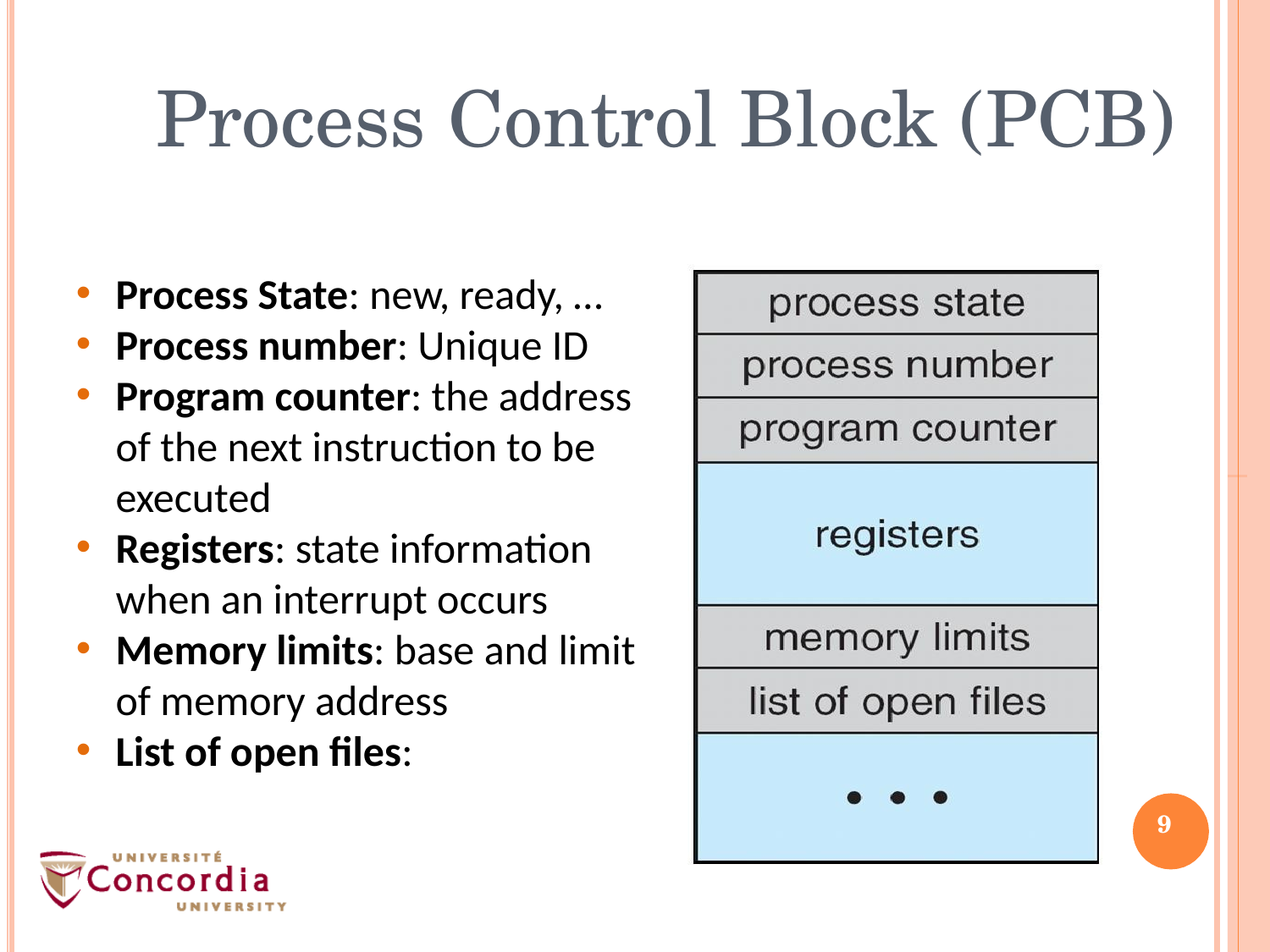

# Process Control Block (PCB)
Process State: new, ready, …
Process number: Unique ID
Program counter: the address of the next instruction to be executed
Registers: state information when an interrupt occurs
Memory limits: base and limit of memory address
List of open files:

9